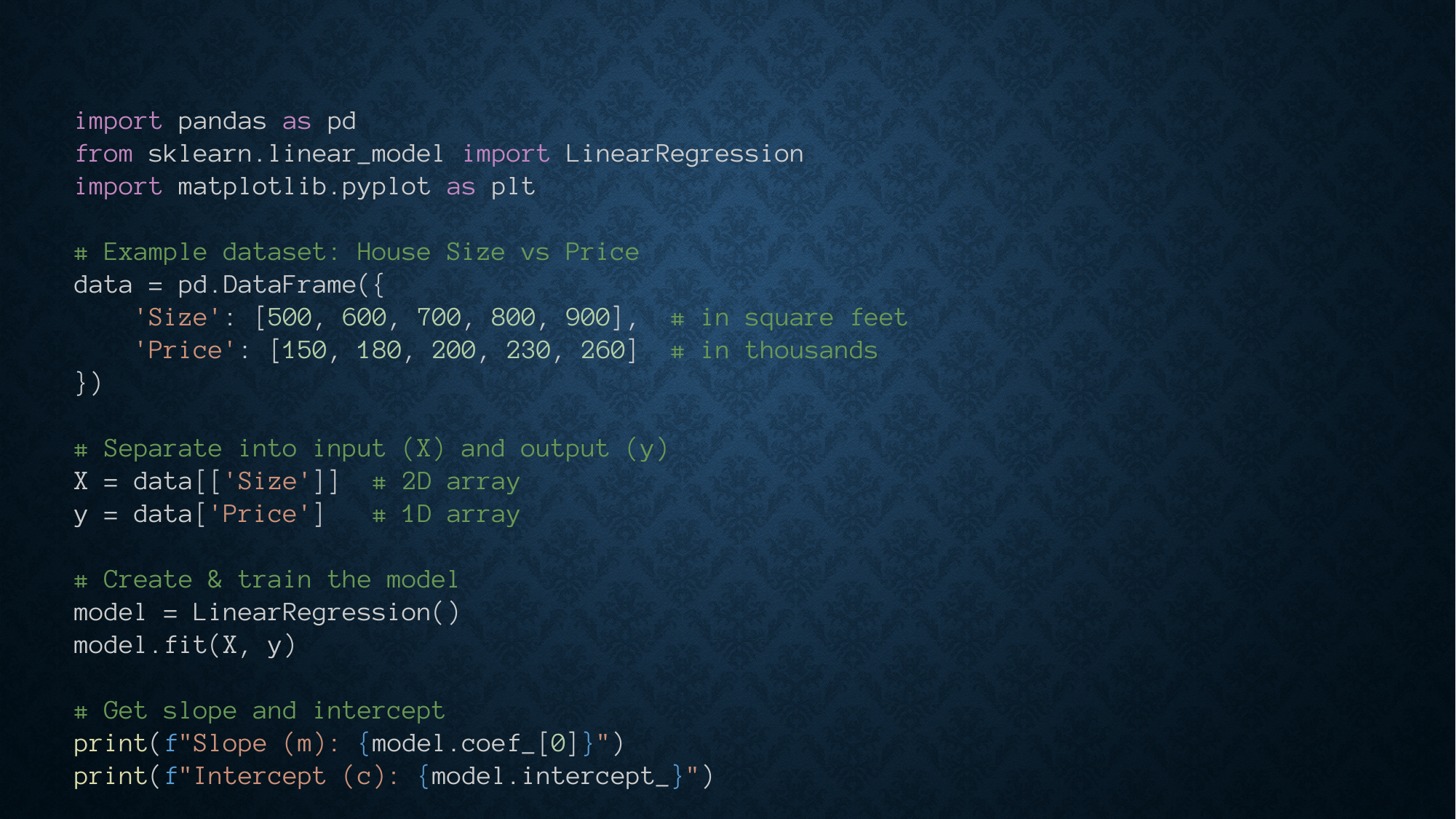

import pandas as pd
from sklearn.linear_model import LinearRegression
import matplotlib.pyplot as plt
# Example dataset: House Size vs Price
data = pd.DataFrame({
    'Size': [500, 600, 700, 800, 900],  # in square feet
    'Price': [150, 180, 200, 230, 260]  # in thousands
})
# Separate into input (X) and output (y)
X = data[['Size']]  # 2D array
y = data['Price']   # 1D array
# Create & train the model
model = LinearRegression()
model.fit(X, y)
# Get slope and intercept
print(f"Slope (m): {model.coef_[0]}")
print(f"Intercept (c): {model.intercept_}")